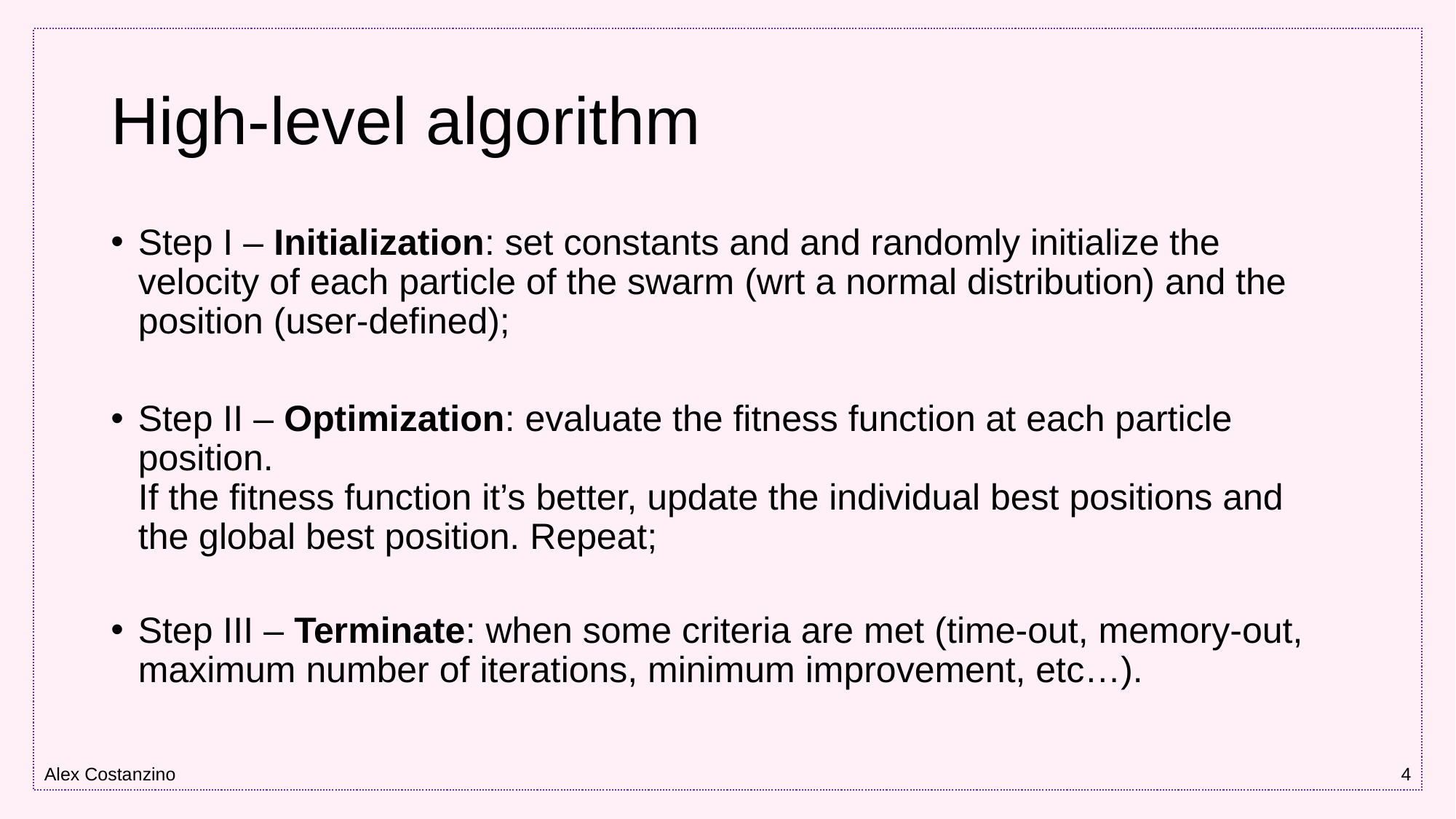

# High-level algorithm
Step I – Initialization: set constants and and randomly initialize the velocity of each particle of the swarm (wrt a normal distribution) and the position (user-defined);
Step II – Optimization: evaluate the fitness function at each particle position.
If the fitness function it’s better, update the individual best positions and the global best position. Repeat;
Step III – Terminate: when some criteria are met (time-out, memory-out, maximum number of iterations, minimum improvement, etc…).

Alex Costanzino
4